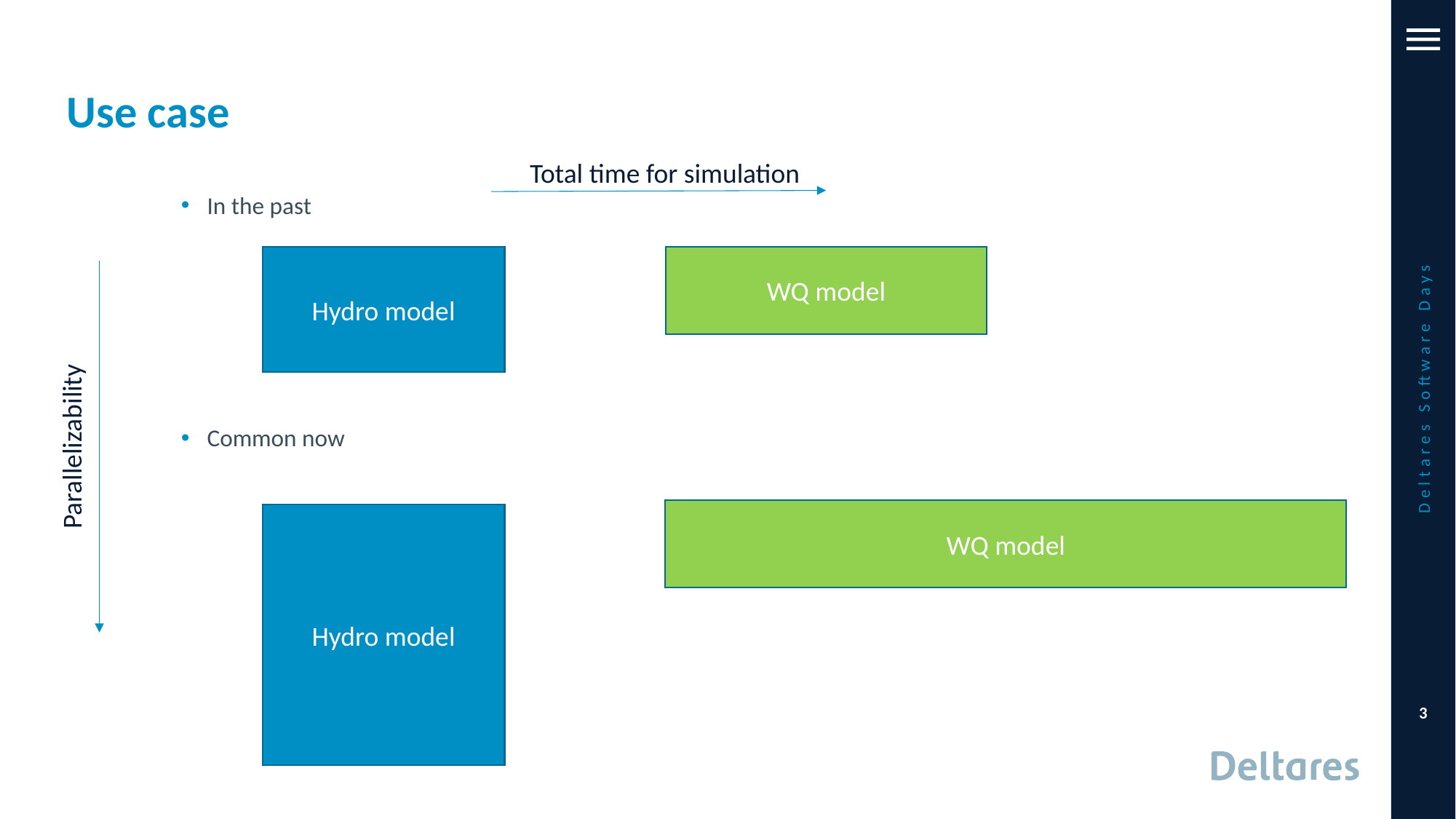

# Use case

Total time for simulation
In the past
WQ model
Hydro model
Deltares Software Days
Common now
Parallelizability
WQ model
Hydro model
3
11-11-2019